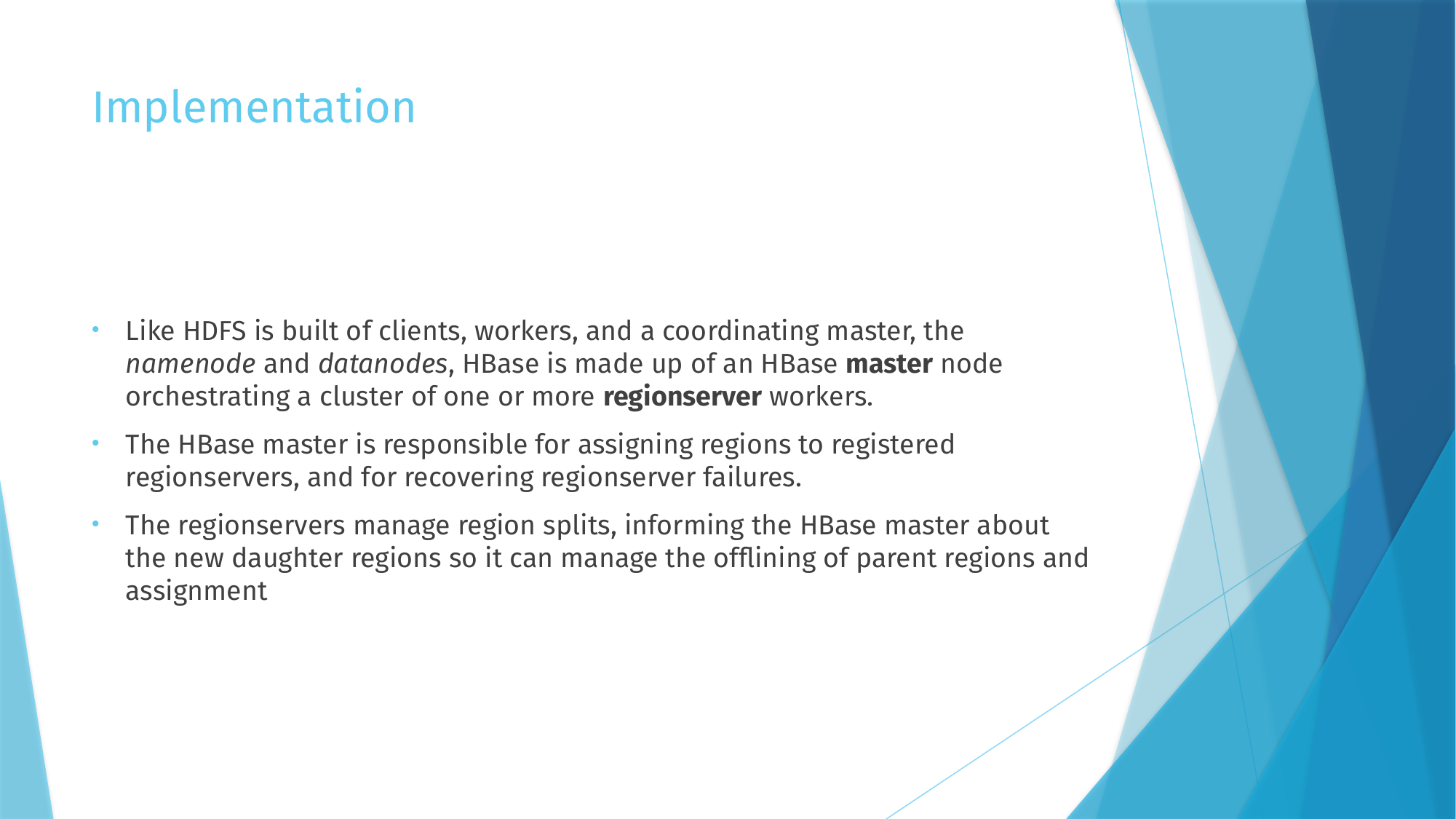

# Implementation
Like HDFS is built of clients, workers, and a coordinating master, the namenode and datanodes, HBase is made up of an HBase master node orchestrating a cluster of one or more regionserver workers.
The HBase master is responsible for assigning regions to registered regionservers, and for recovering regionserver failures.
The regionservers manage region splits, informing the HBase master about the new daughter regions so it can manage the offlining of parent regions and assignment